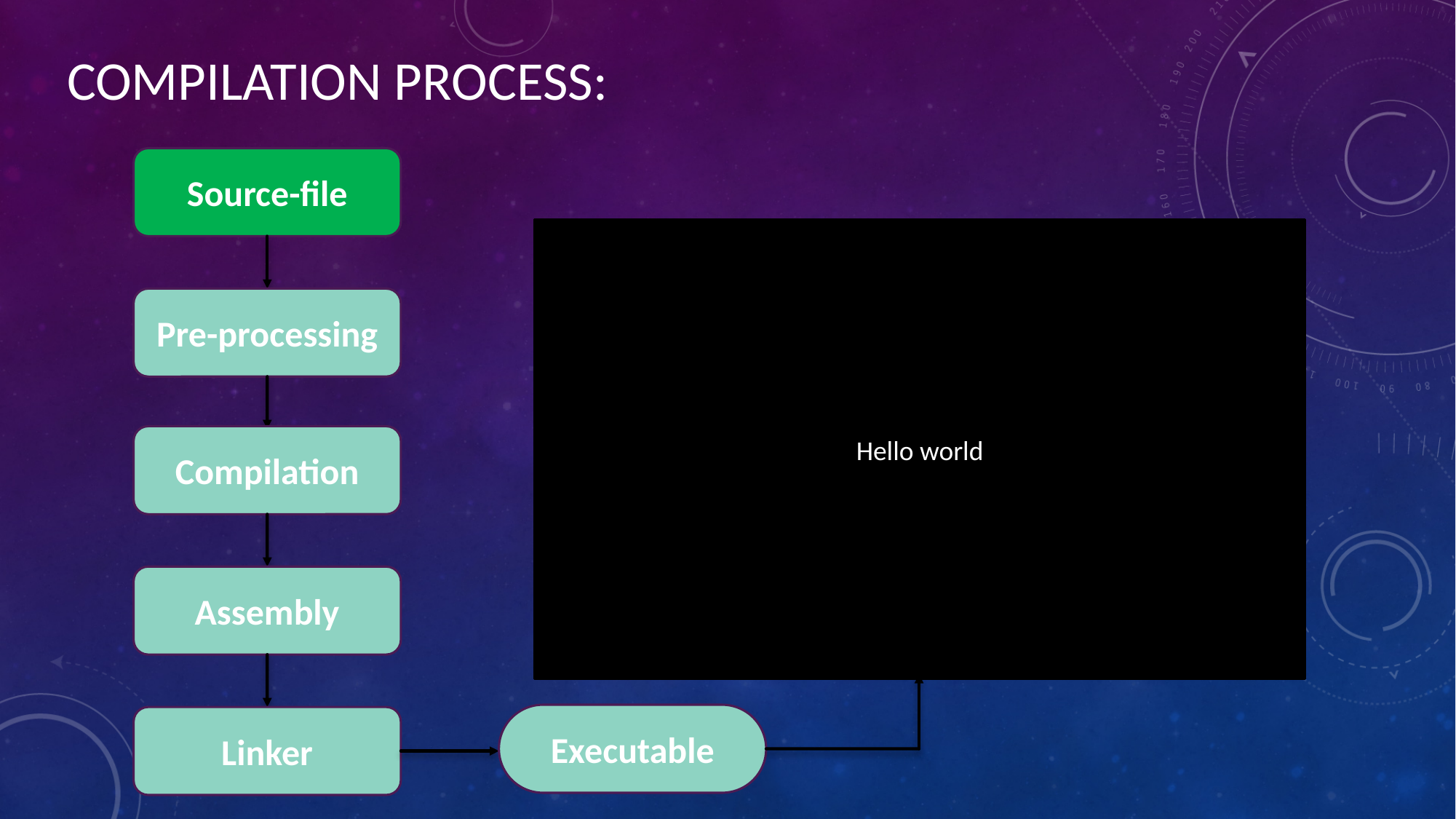

Compilation process:
Source-file
Hello world
Pre-processing
Compilation
Assembly
Executable
Linker